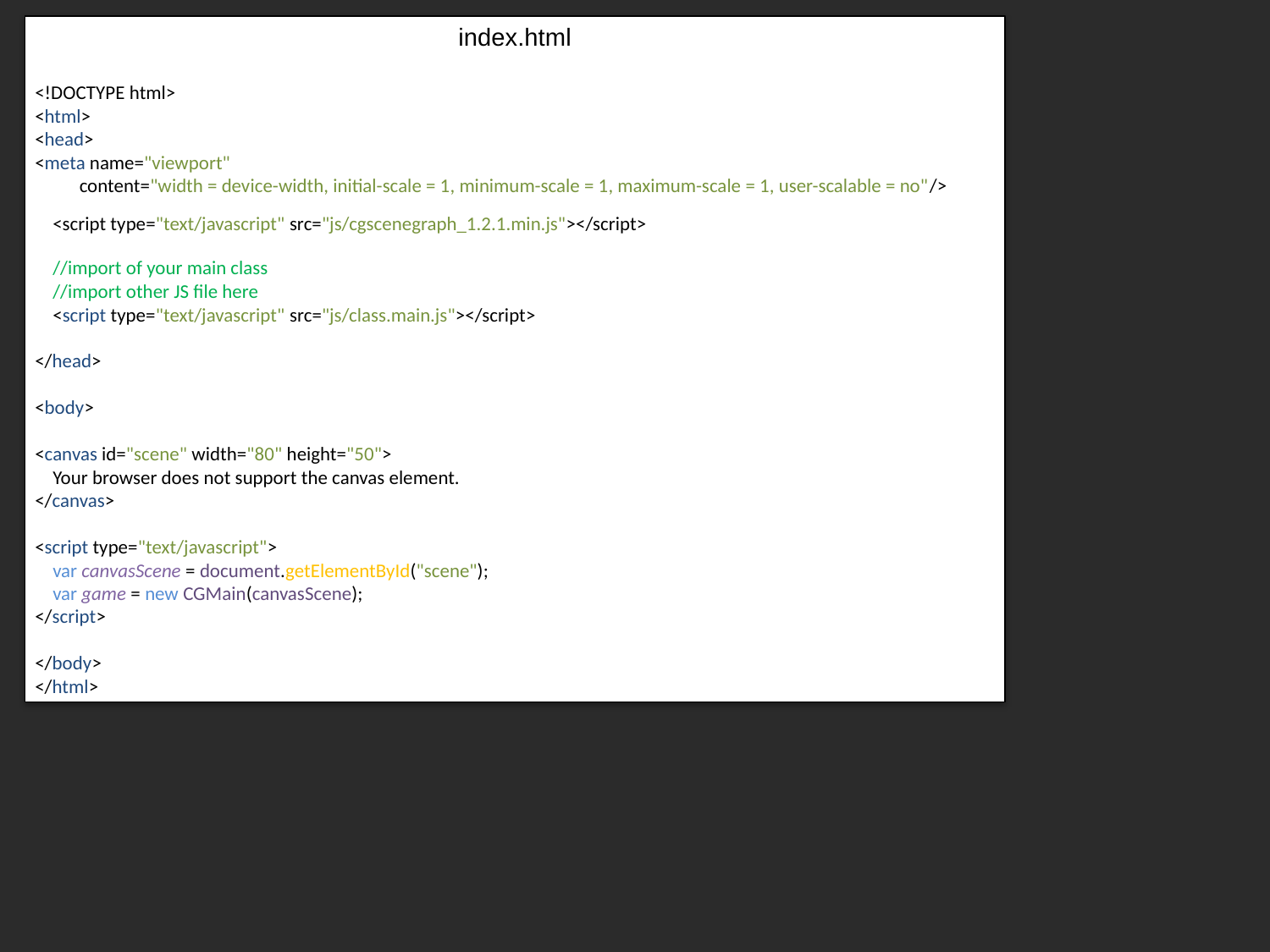

index.html

<!DOCTYPE html>
<html>
<head>
<meta name="viewport"
          content="width = device-width, initial-scale = 1, minimum-scale = 1, maximum-scale = 1, user-scalable = no"/>

    <script type="text/javascript" src="js/cgscenegraph_1.2.1.min.js"></script>

    //import of your main class
    //import other JS file here
    <script type="text/javascript" src="js/class.main.js"></script>

</head>

<body>

<canvas id="scene" width="80" height="50">
    Your browser does not support the canvas element.
</canvas>

<script type="text/javascript">
    var canvasScene = document.getElementById("scene");
    var game = new CGMain(canvasScene);
</script>

</body>
</html>